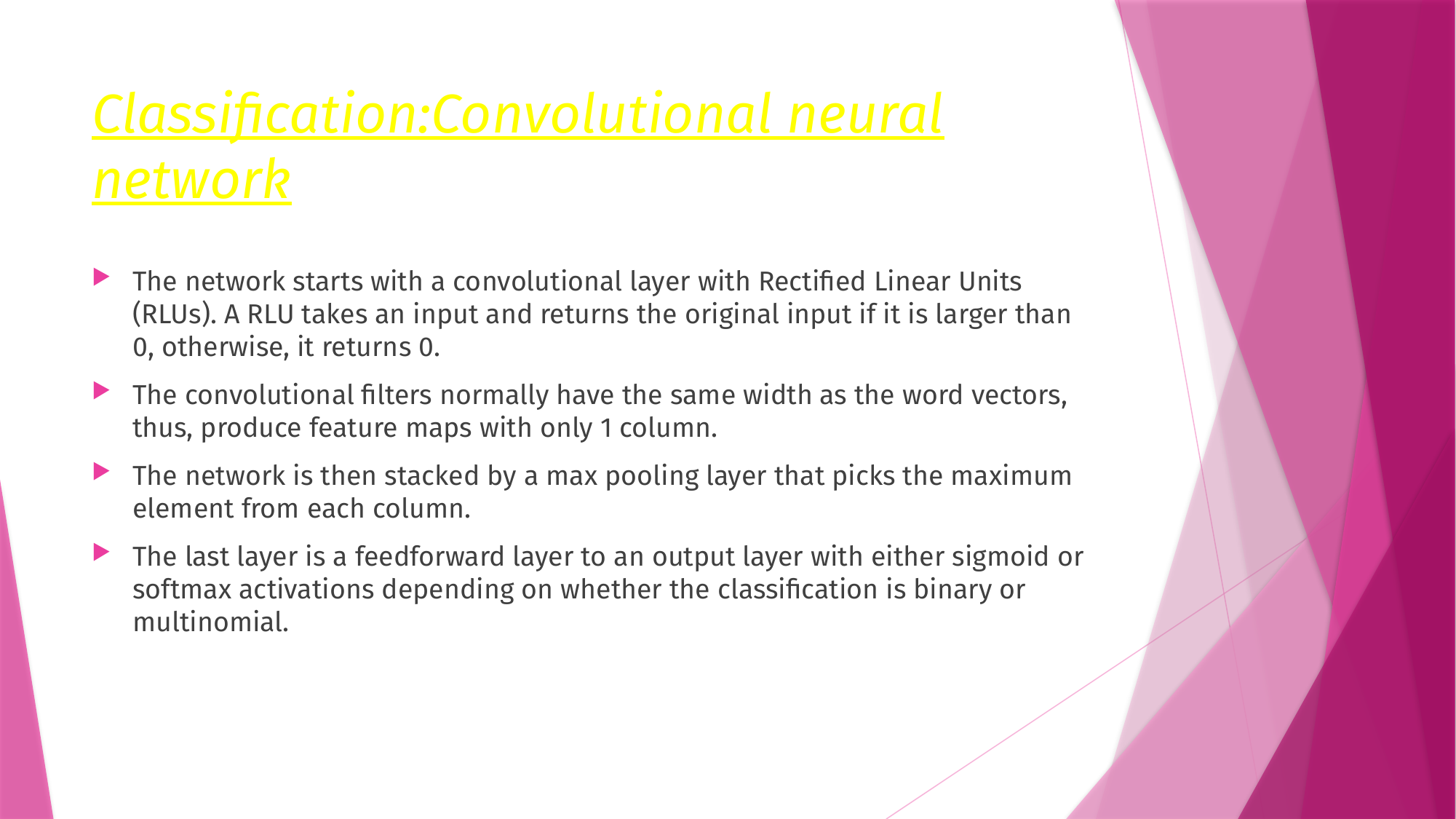

# Classification:Convolutional neural network
The network starts with a convolutional layer with Rectified Linear Units (RLUs). A RLU takes an input and returns the original input if it is larger than 0, otherwise, it returns 0.
The convolutional filters normally have the same width as the word vectors, thus, produce feature maps with only 1 column.
The network is then stacked by a max pooling layer that picks the maximum element from each column.
The last layer is a feedforward layer to an output layer with either sigmoid or softmax activations depending on whether the classification is binary or multinomial.